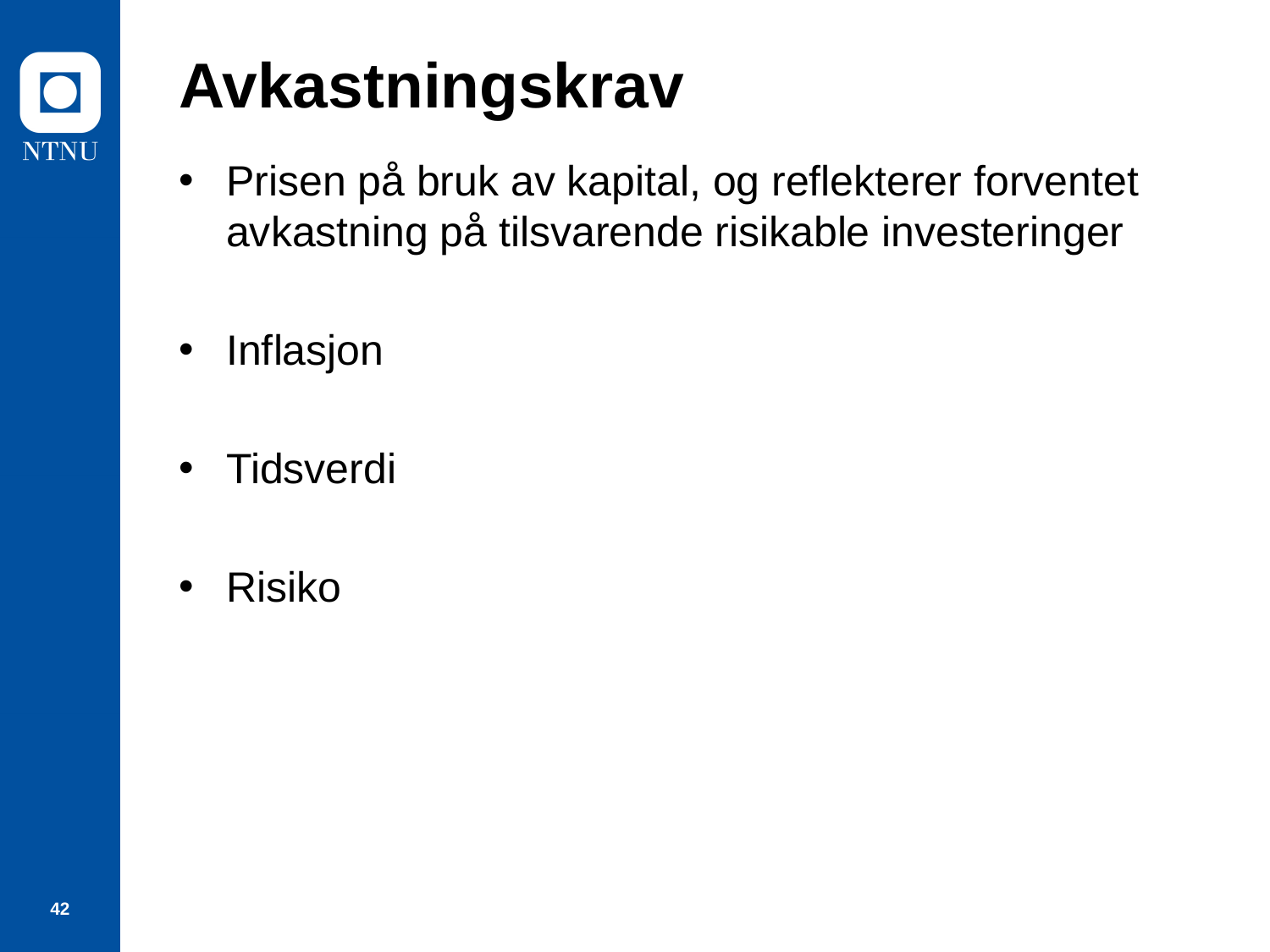

# Avkastningskrav
Prisen på bruk av kapital, og reflekterer forventet avkastning på tilsvarende risikable investeringer

Inflasjon

Tidsverdi

Risiko